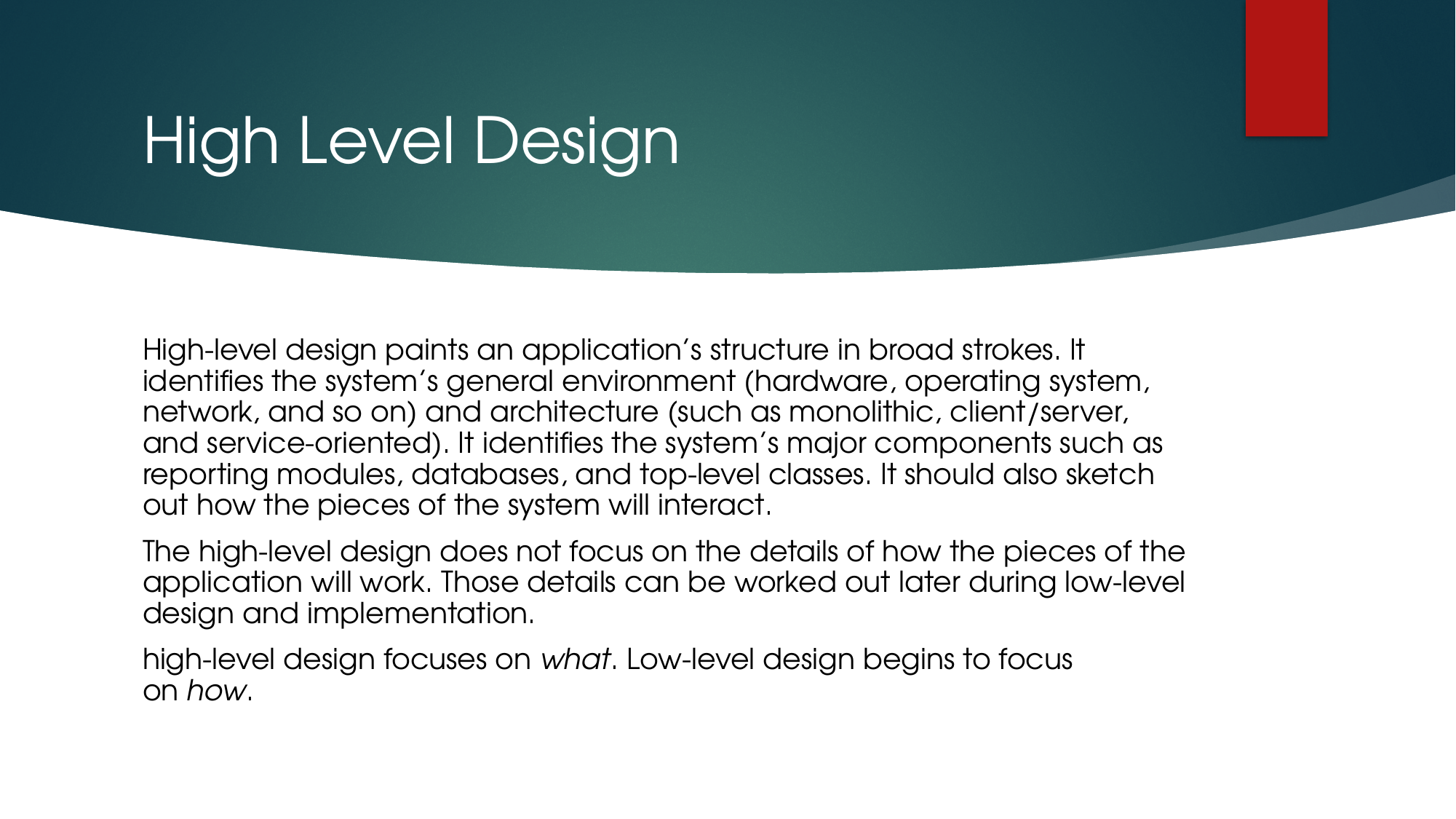

# High Level Design

High-level design paints an application’s structure in broad strokes. It identifies the system’s general environment (hardware, operating system, network, and so on) and architecture (such as monolithic, client/server, and service-oriented). It identifies the system’s major components such as reporting modules, databases, and top-level classes. It should also sketch out how the pieces of the system will interact.
The high-level design does not focus on the details of how the pieces of the application will work. Those details can be worked out later during low-level design and implementation.
high-level design focuses on what. Low-level design begins to focus on how.